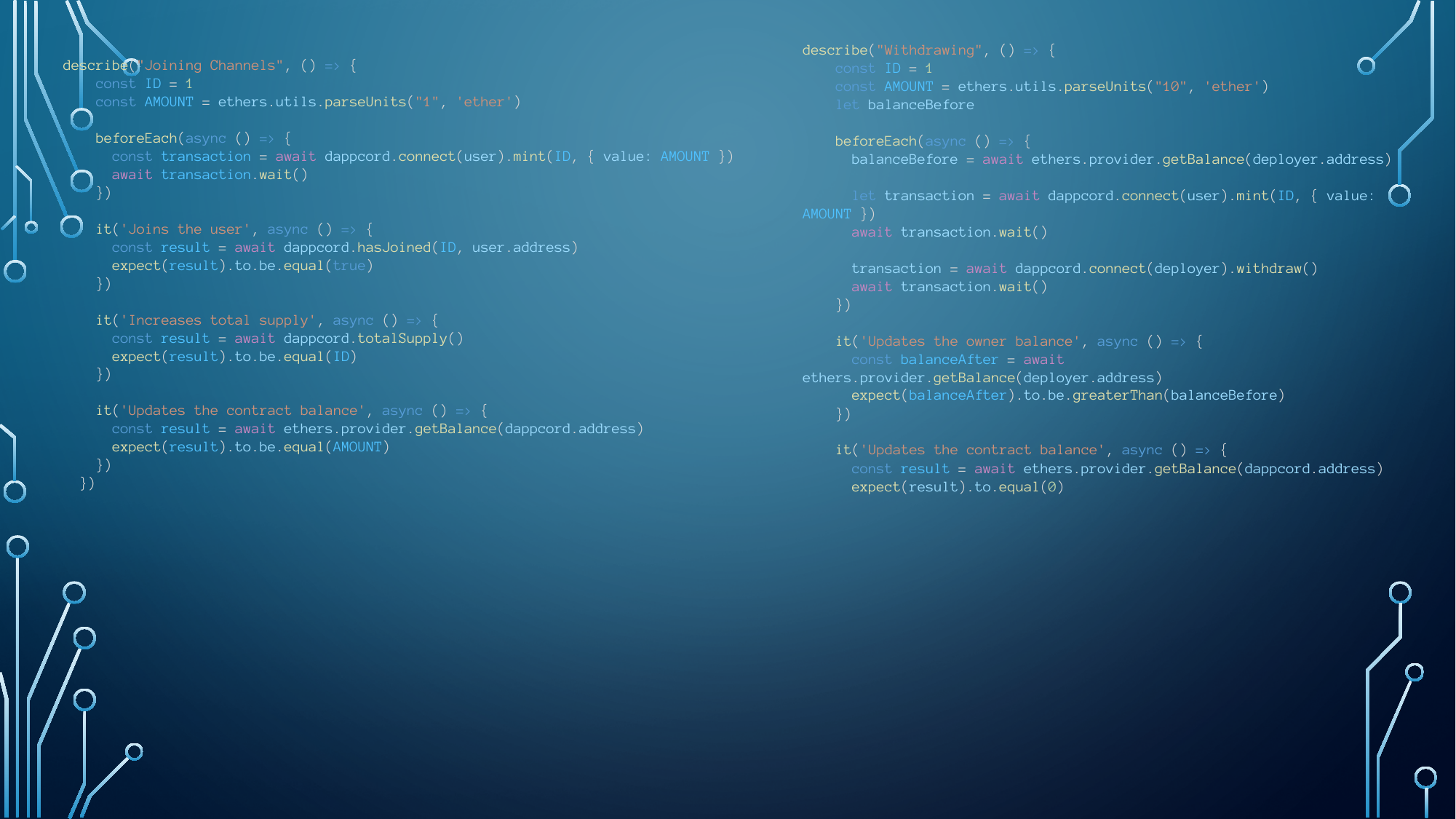

describe("Joining Channels", () => {
    const ID = 1
    const AMOUNT = ethers.utils.parseUnits("1", 'ether')
    beforeEach(async () => {
      const transaction = await dappcord.connect(user).mint(ID, { value: AMOUNT })
      await transaction.wait()
    })
    it('Joins the user', async () => {
      const result = await dappcord.hasJoined(ID, user.address)
      expect(result).to.be.equal(true)
    })
    it('Increases total supply', async () => {
      const result = await dappcord.totalSupply()
      expect(result).to.be.equal(ID)
    })
    it('Updates the contract balance', async () => {
      const result = await ethers.provider.getBalance(dappcord.address)
      expect(result).to.be.equal(AMOUNT)
    })
  })

describe("Withdrawing", () => {
    const ID = 1
    const AMOUNT = ethers.utils.parseUnits("10", 'ether')
    let balanceBefore
    beforeEach(async () => {
      balanceBefore = await ethers.provider.getBalance(deployer.address)
      let transaction = await dappcord.connect(user).mint(ID, { value: AMOUNT })
      await transaction.wait()
      transaction = await dappcord.connect(deployer).withdraw()
      await transaction.wait()
    })
    it('Updates the owner balance', async () => {
      const balanceAfter = await ethers.provider.getBalance(deployer.address)
      expect(balanceAfter).to.be.greaterThan(balanceBefore)
    })
    it('Updates the contract balance', async () => {
      const result = await ethers.provider.getBalance(dappcord.address)
      expect(result).to.equal(0)